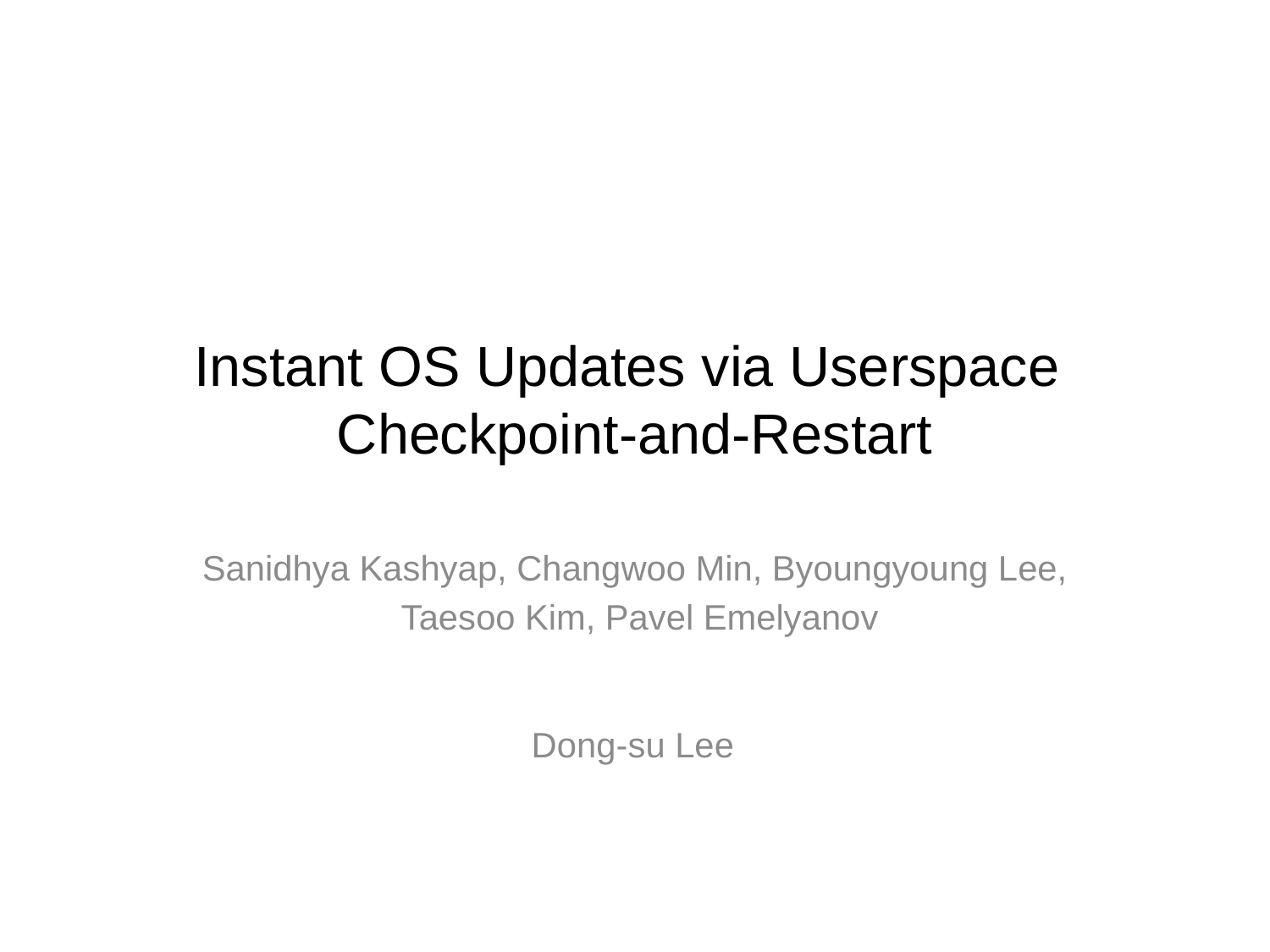

# Instant OS Updates via Userspace  Checkpoint-and-Restart
Sanidhya Kashyap, Changwoo Min, Byoungyoung Lee,
 Taesoo Kim, Pavel Emelyanov
Dong-su Lee